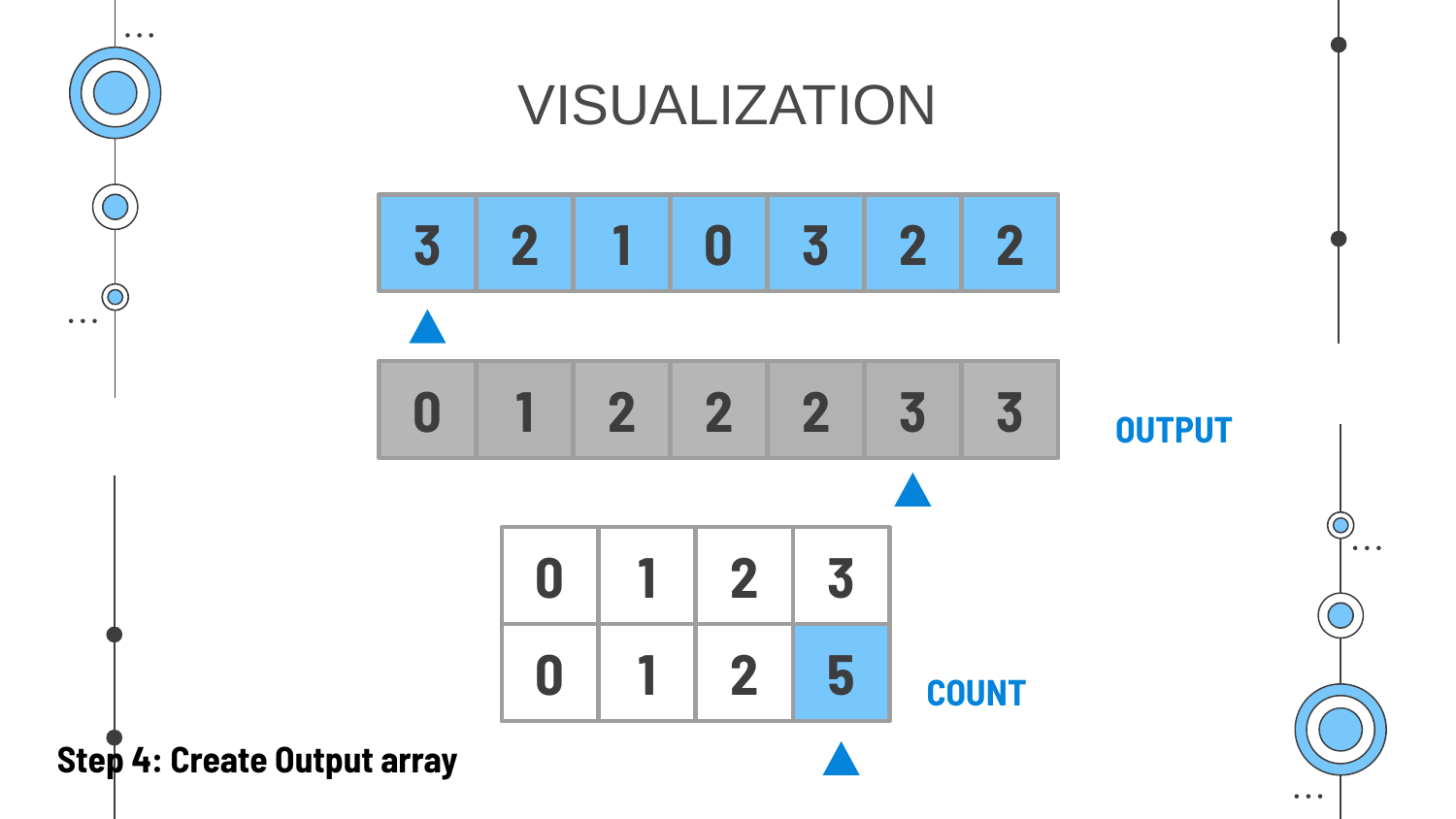

# VISUALIZATION
3
2
1
0
3
2
2

0
1
2
2
2
3
3
OUTPUT

0
1
2
3
0
1
2
5
COUNT
Step 4: Create Output array